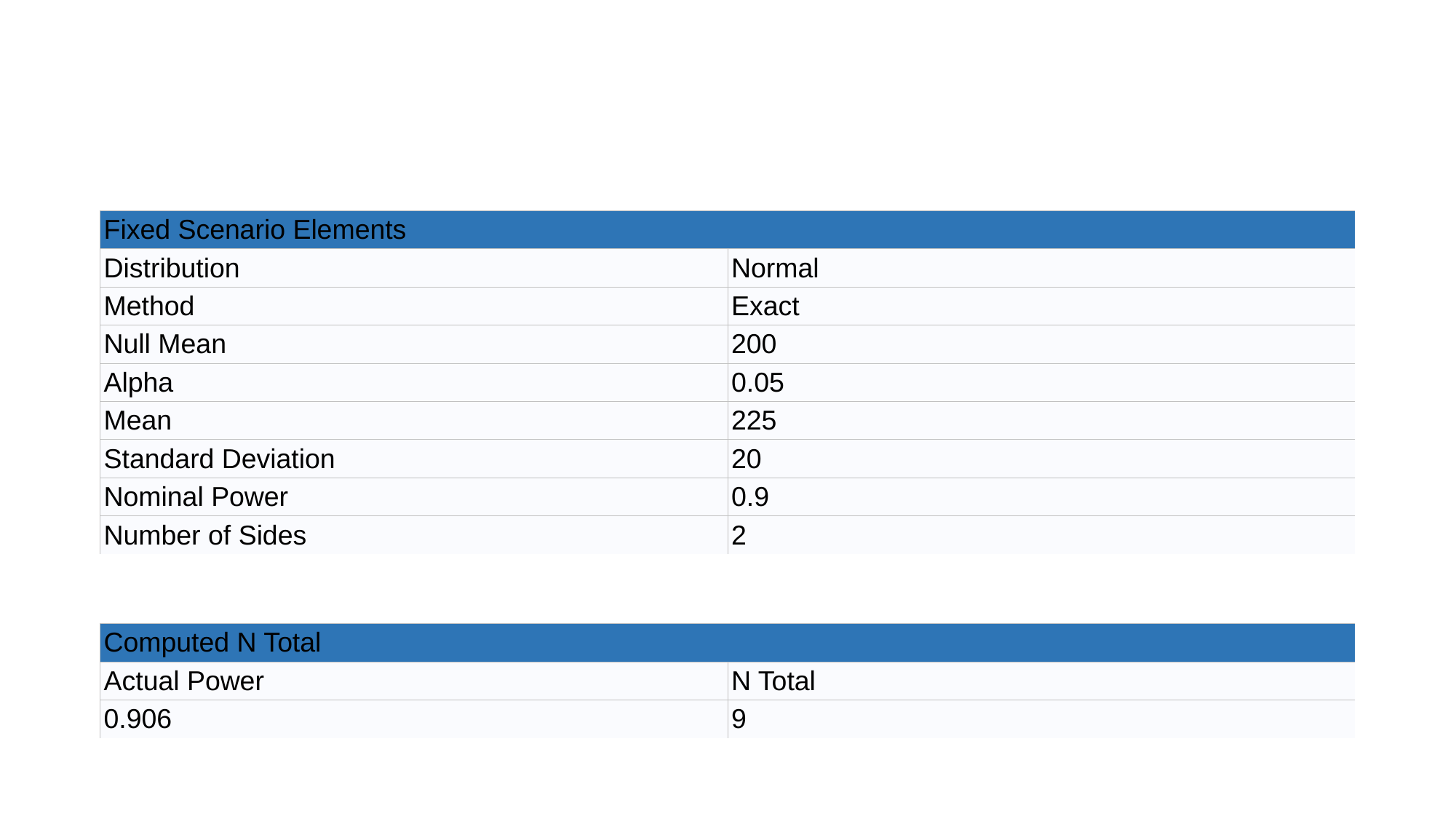

| Fixed Scenario Elements |  |
| --- | --- |
| Distribution | Normal |
| Method | Exact |
| Null Mean | 200 |
| Alpha | 0.05 |
| Mean | 225 |
| Standard Deviation | 20 |
| Nominal Power | 0.9 |
| Number of Sides | 2 |
| Computed N Total |  |
| --- | --- |
| Actual Power | N Total |
| 0.906 | 9 |